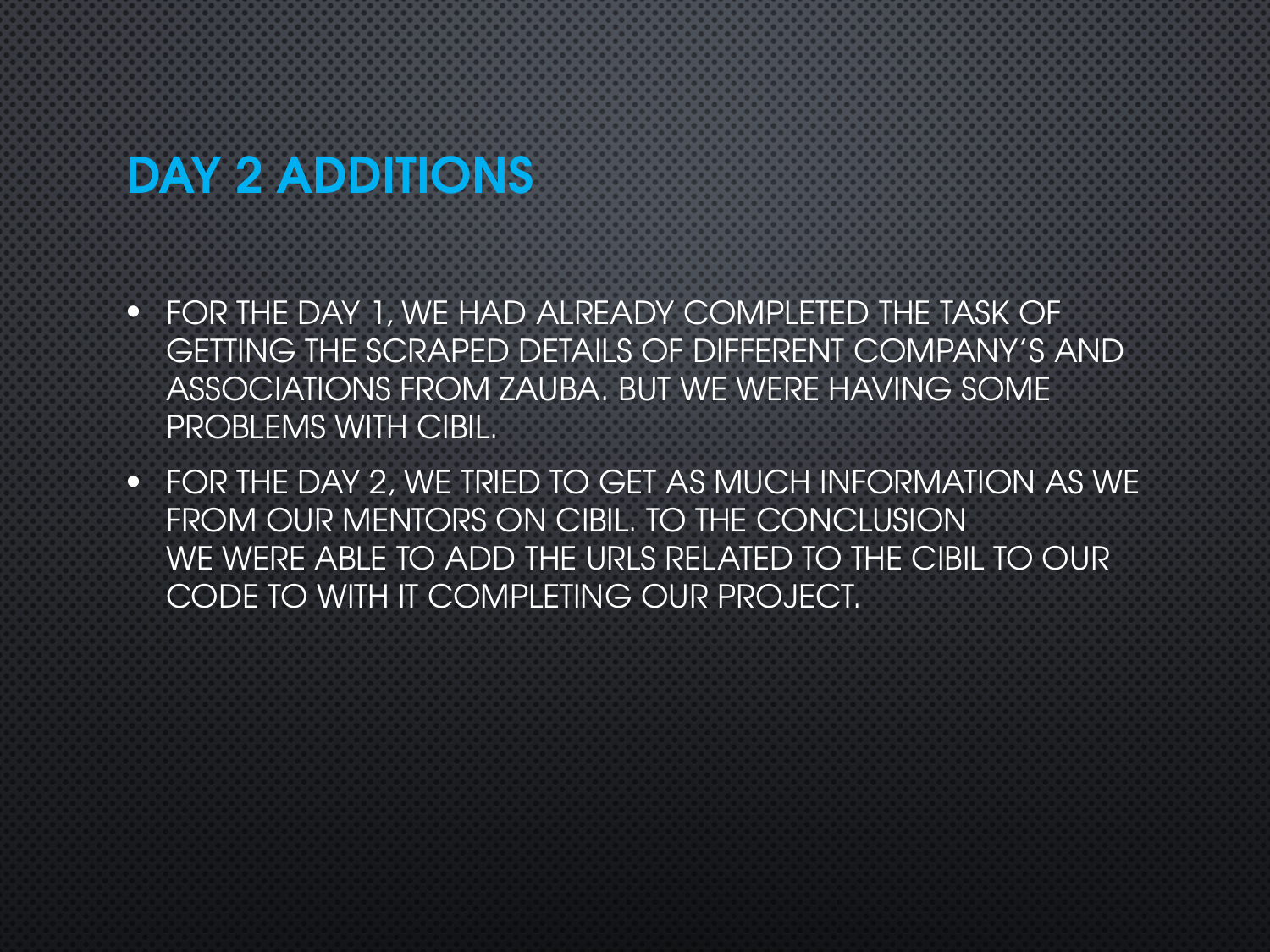

# Day 2 additions
For the day 1, we had already completed the task of getting the scraped details of different company’s and associations from Zauba. But we were having some problems with Cibil.
For the day 2, we tried to get as much information as we from our mentors on Cibil. To the conclusion we were able to add the urls related to the Cibil to our code to with it completing our project.